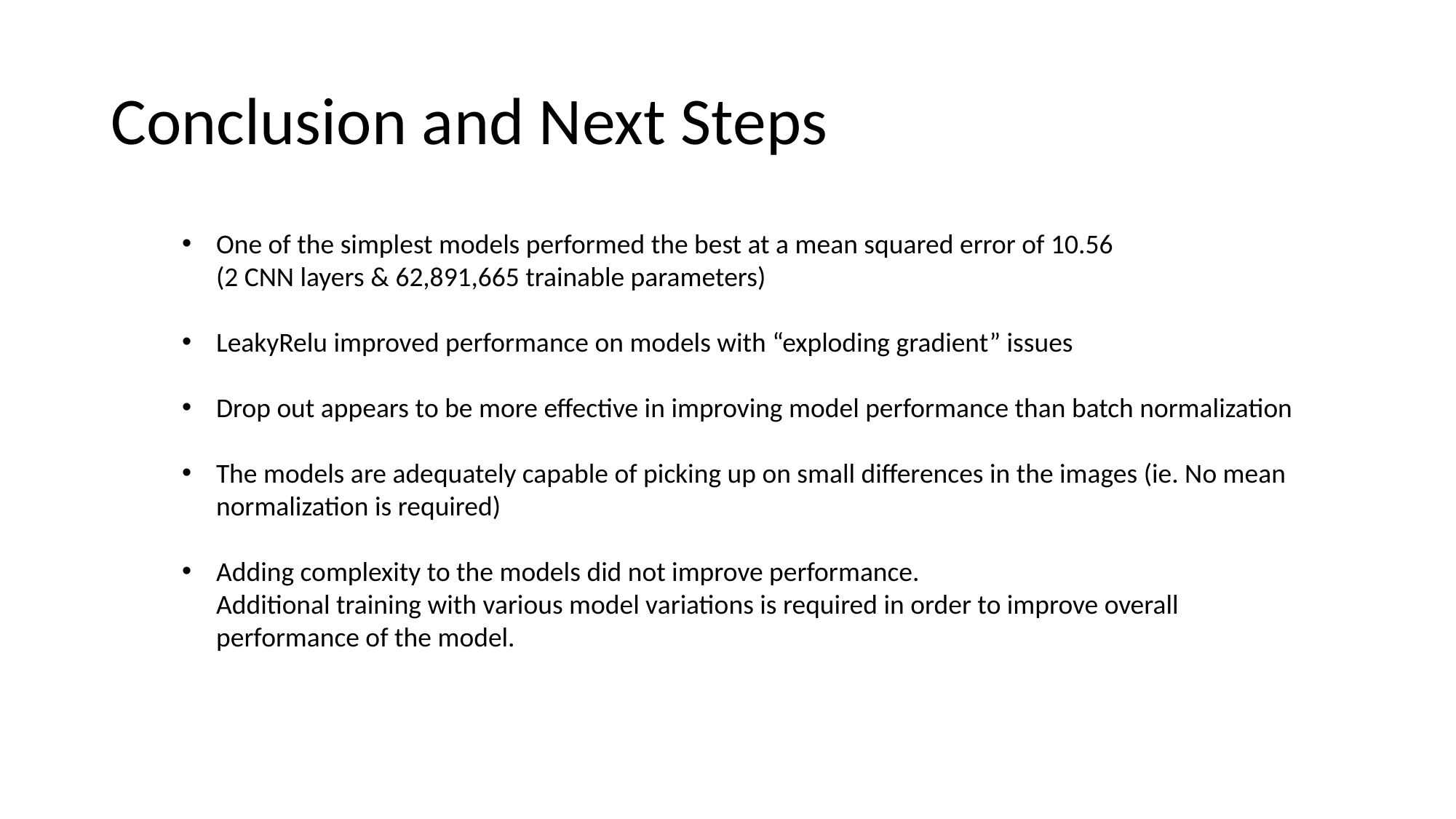

# Conclusion and Next Steps
One of the simplest models performed the best at a mean squared error of 10.56
(2 CNN layers & 62,891,665 trainable parameters)

LeakyRelu improved performance on models with “exploding gradient” issues

Drop out appears to be more effective in improving model performance than batch normalization

The models are adequately capable of picking up on small differences in the images (ie. No mean normalization is required)

Adding complexity to the models did not improve performance.
Additional training with various model variations is required in order to improve overall performance of the model.